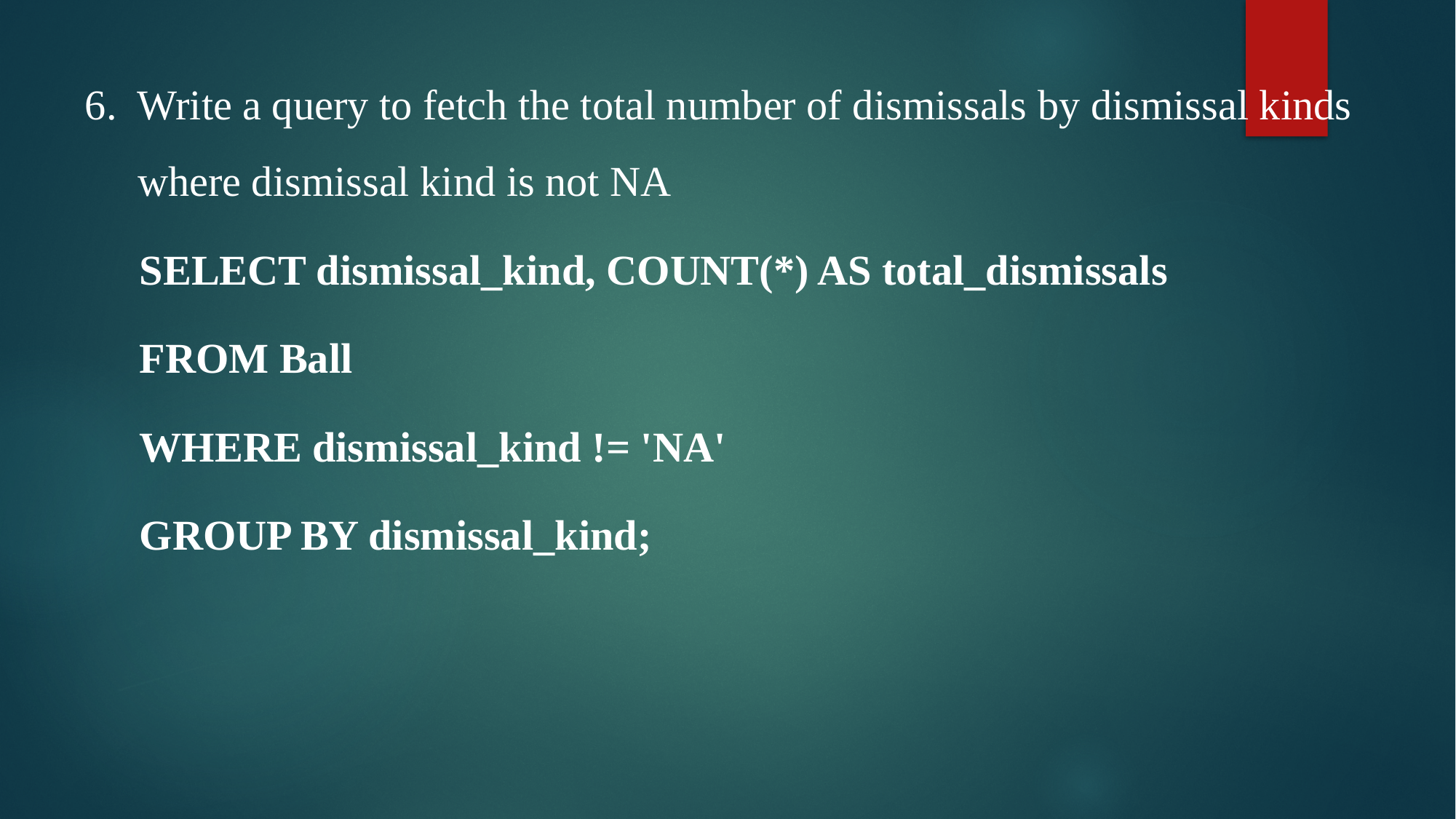

6.  Write a query to fetch the total number of dismissals by dismissal kinds      where dismissal kind is not NA
SELECT dismissal_kind, COUNT(*) AS total_dismissals
FROM Ball
WHERE dismissal_kind != 'NA'
GROUP BY dismissal_kind;